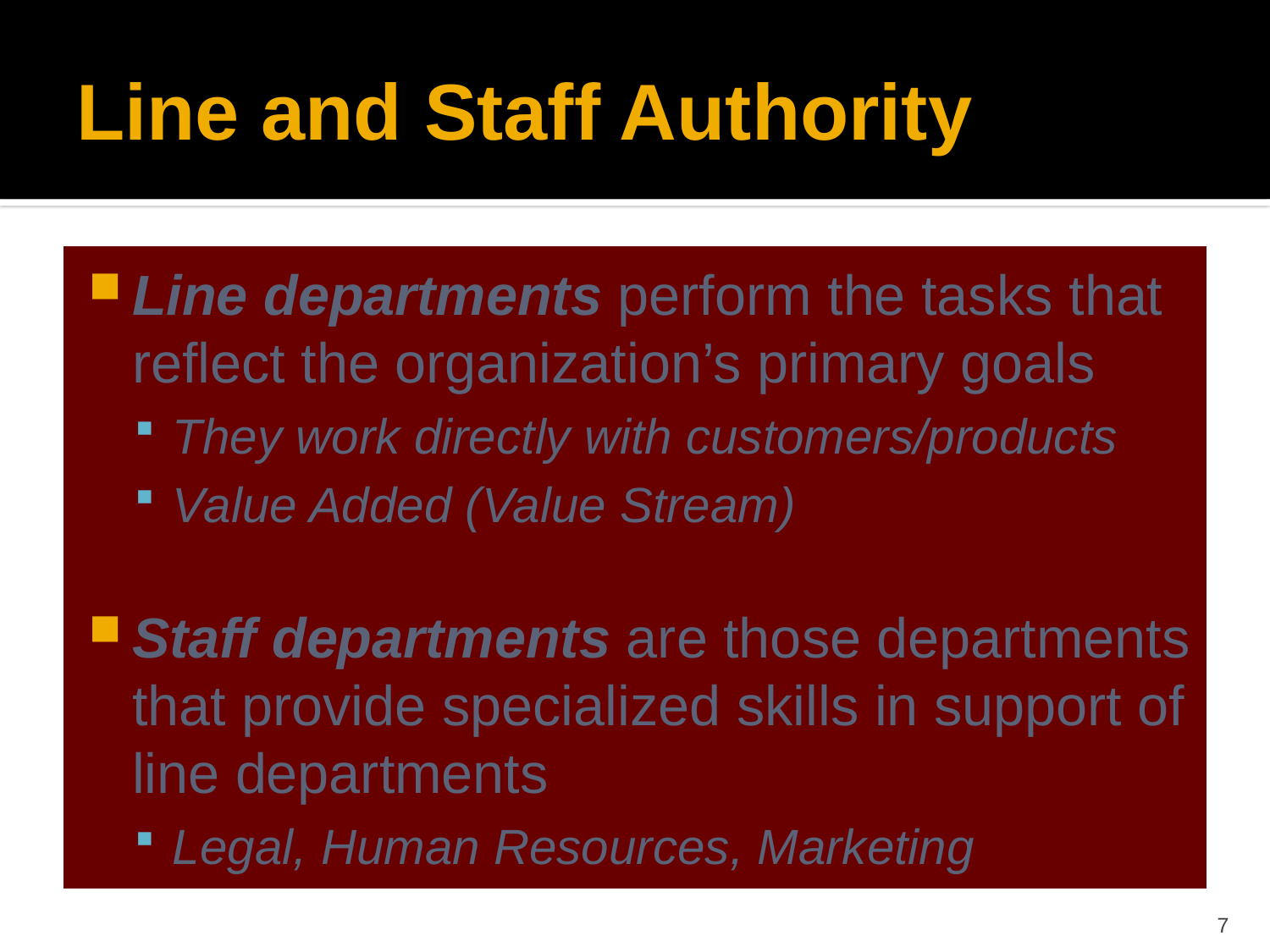

# Line and Staff Authority
0
Line departments perform the tasks that reflect the organization’s primary goals
They work directly with customers/products
Value Added (Value Stream)

Staff departments are those departments that provide specialized skills in support of line departments
Legal, Human Resources, Marketing

7